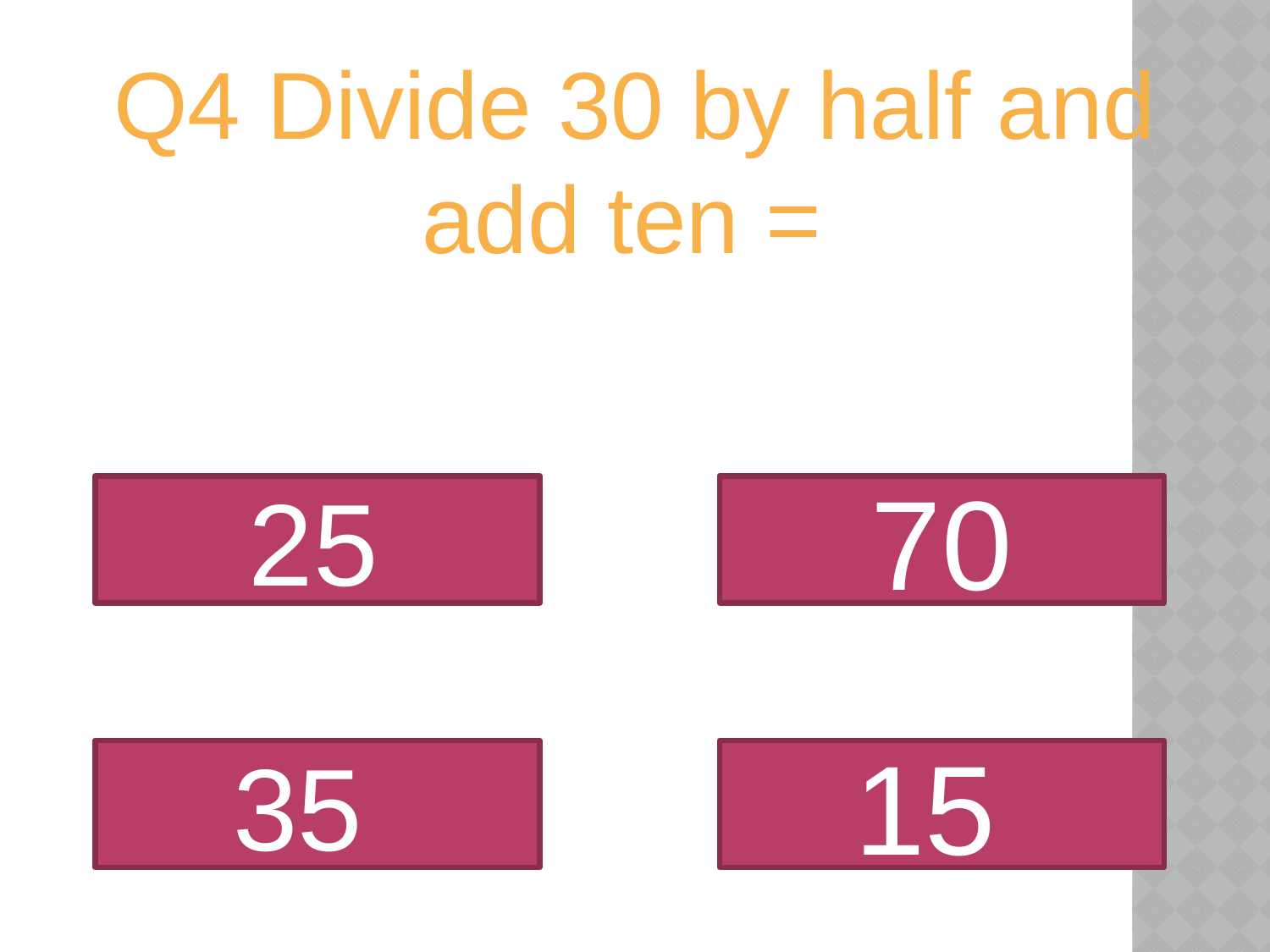

Q4 Divide 30 by half and add ten =
25
70
35
15